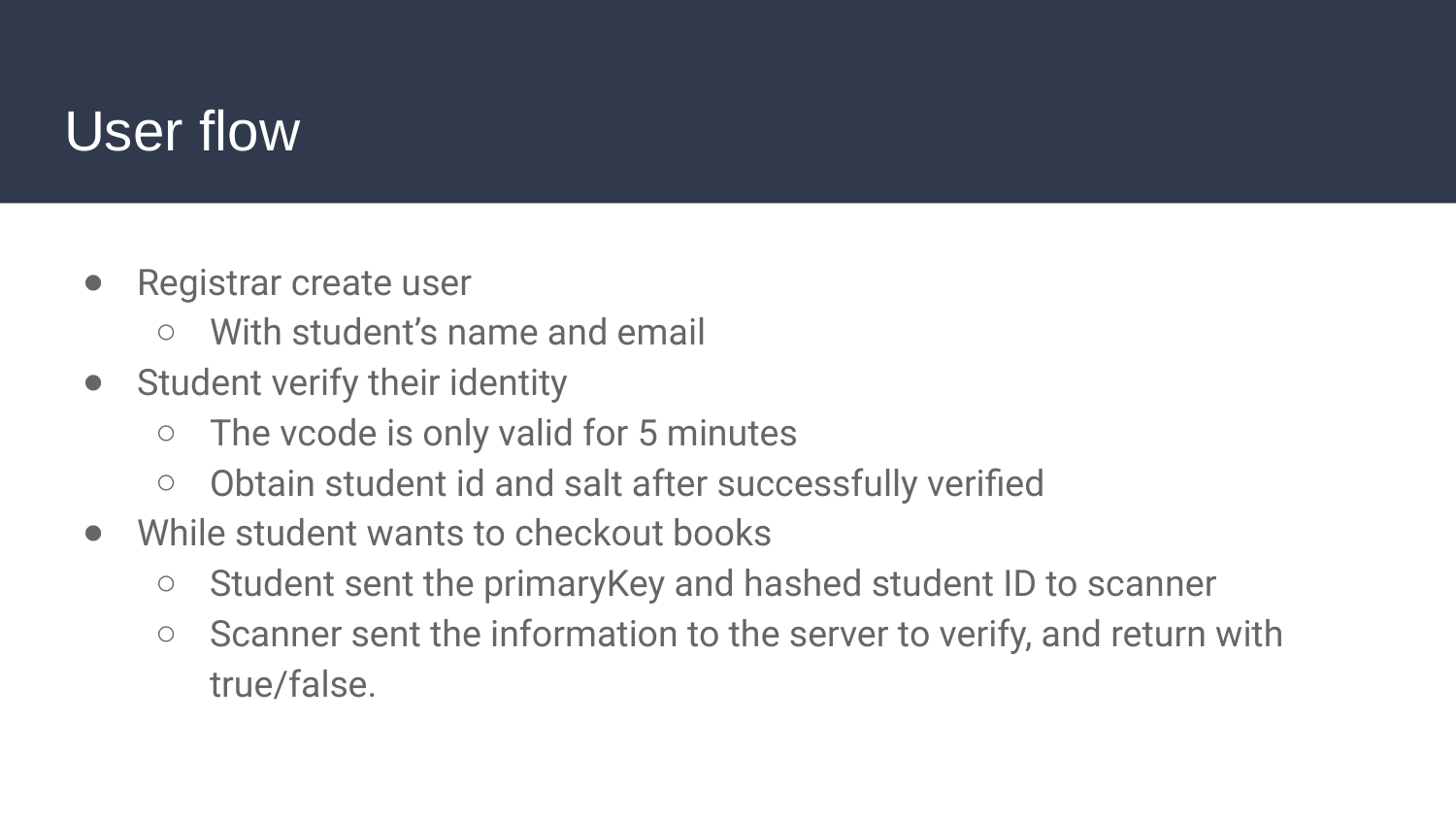

# User flow
Registrar create user
With student’s name and email
Student verify their identity
The vcode is only valid for 5 minutes
Obtain student id and salt after successfully verified
While student wants to checkout books
Student sent the primaryKey and hashed student ID to scanner
Scanner sent the information to the server to verify, and return with true/false.